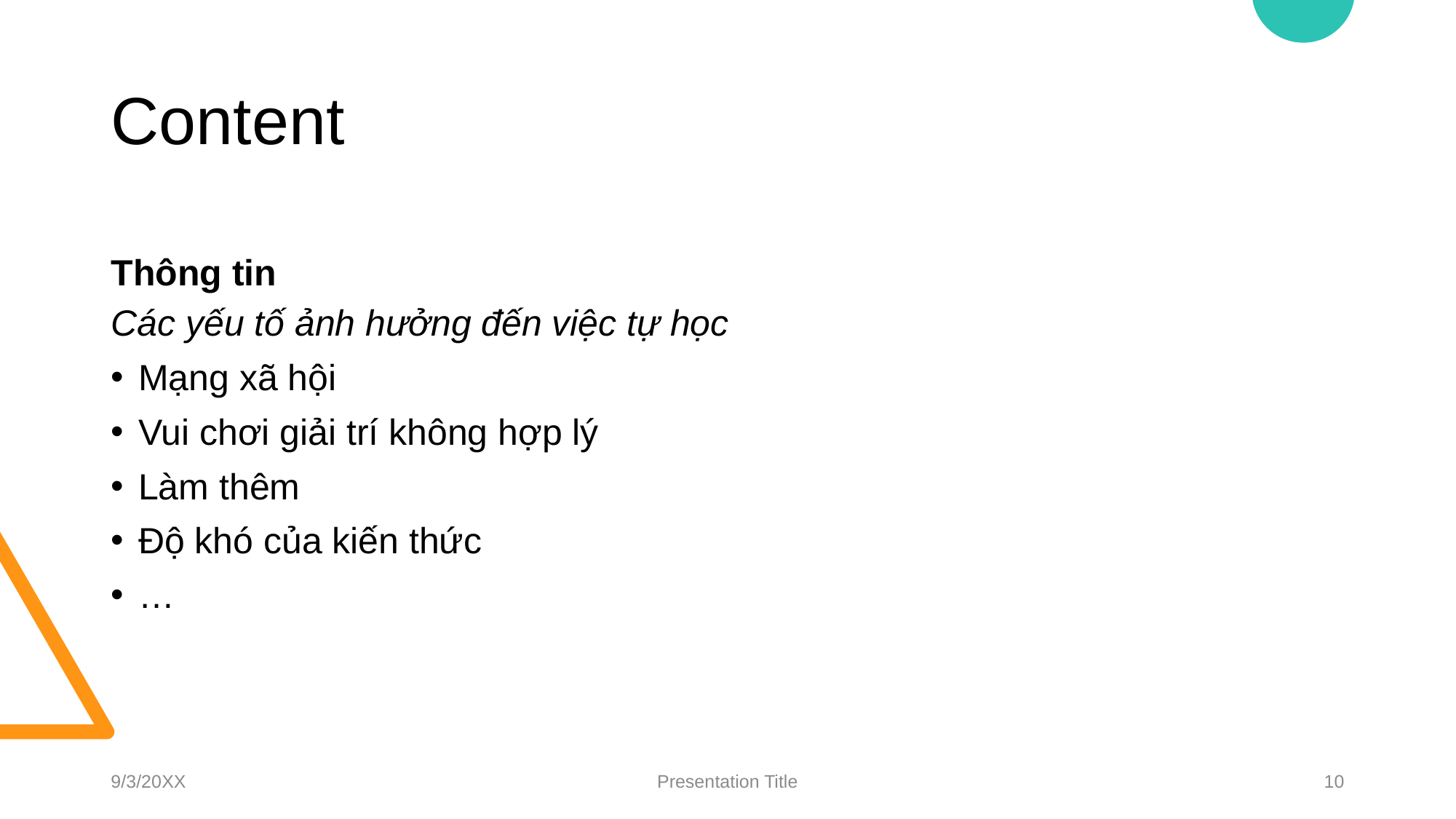

# Content
Thông tin
Các yếu tố ảnh hưởng đến việc tự học
Mạng xã hội
Vui chơi giải trí không hợp lý
Làm thêm
Độ khó của kiến thức
…
9/3/20XX
Presentation Title
10